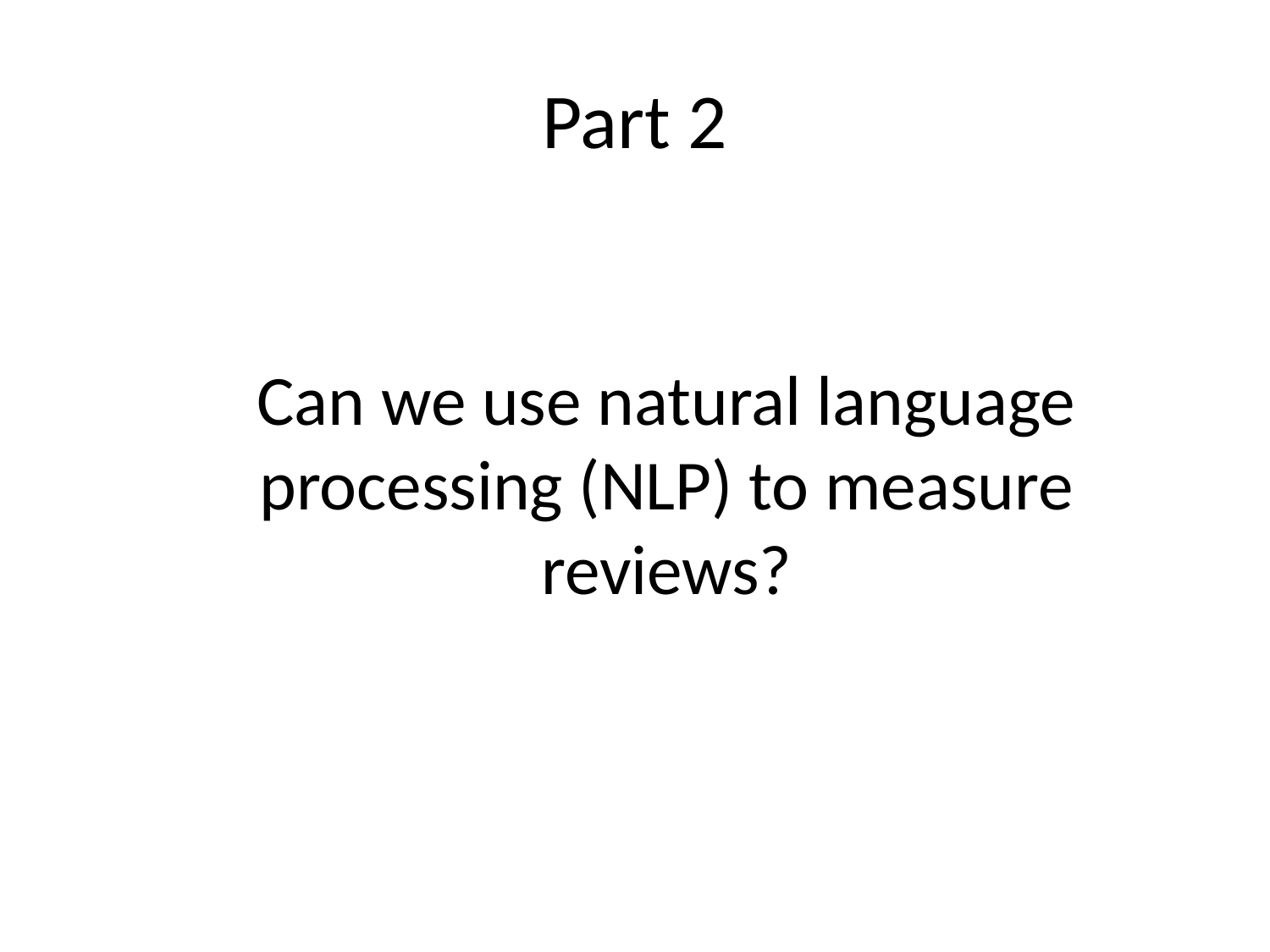

# Part 2
Can we use natural language processing (NLP) to measure reviews?